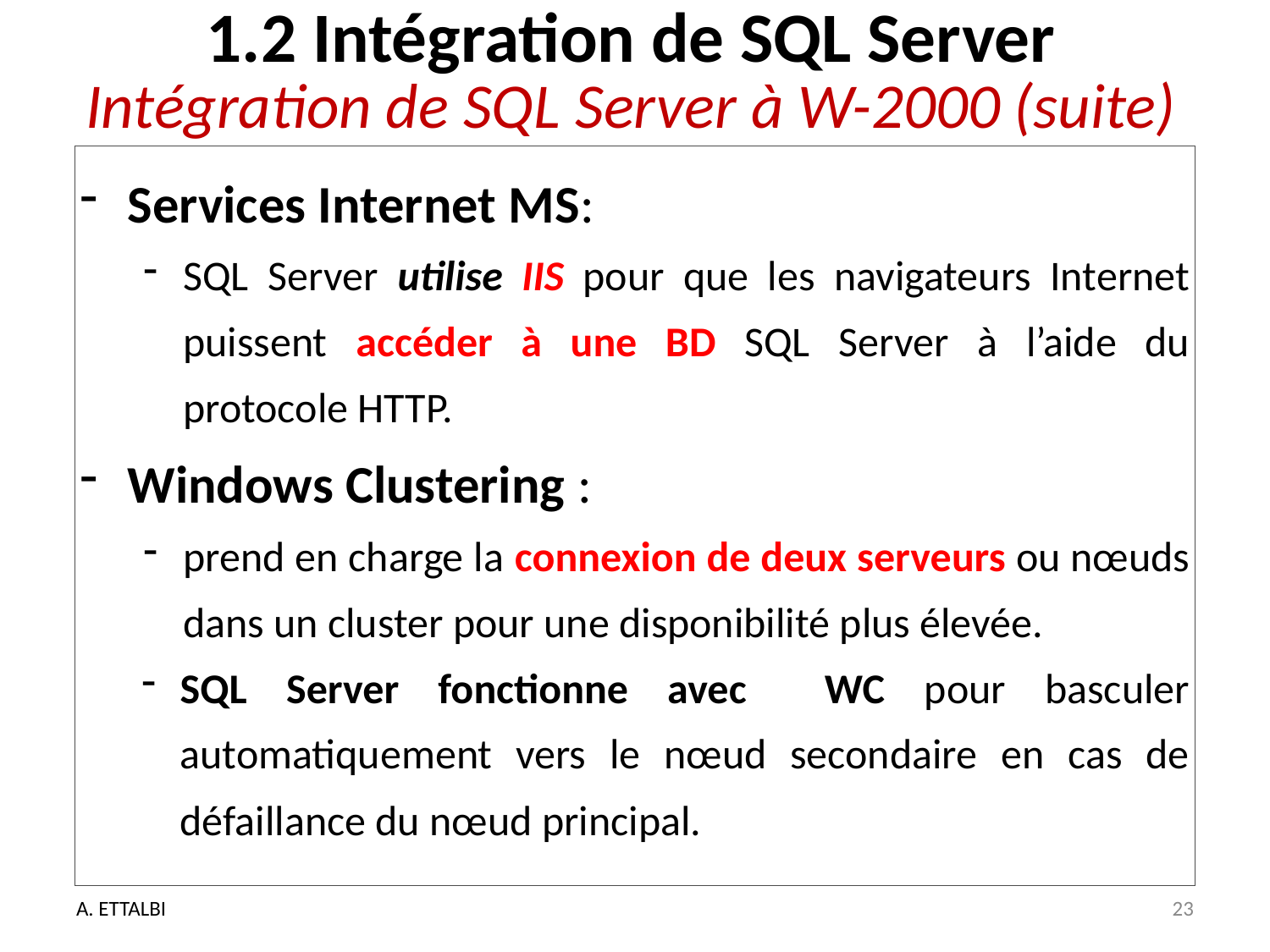

# 1.2 Intégration de SQL Server Intégration de SQL Server à W-2000 (suite)
Services Internet MS:
SQL Server utilise IIS pour que les navigateurs Internet puissent accéder à une BD SQL Server à l’aide du protocole HTTP.
Windows Clustering :
prend en charge la connexion de deux serveurs ou nœuds dans un cluster pour une disponibilité plus élevée.
SQL Server fonctionne avec  WC pour basculer automatiquement vers le nœud secondaire en cas de défaillance du nœud principal.
A. ETTALBI
23